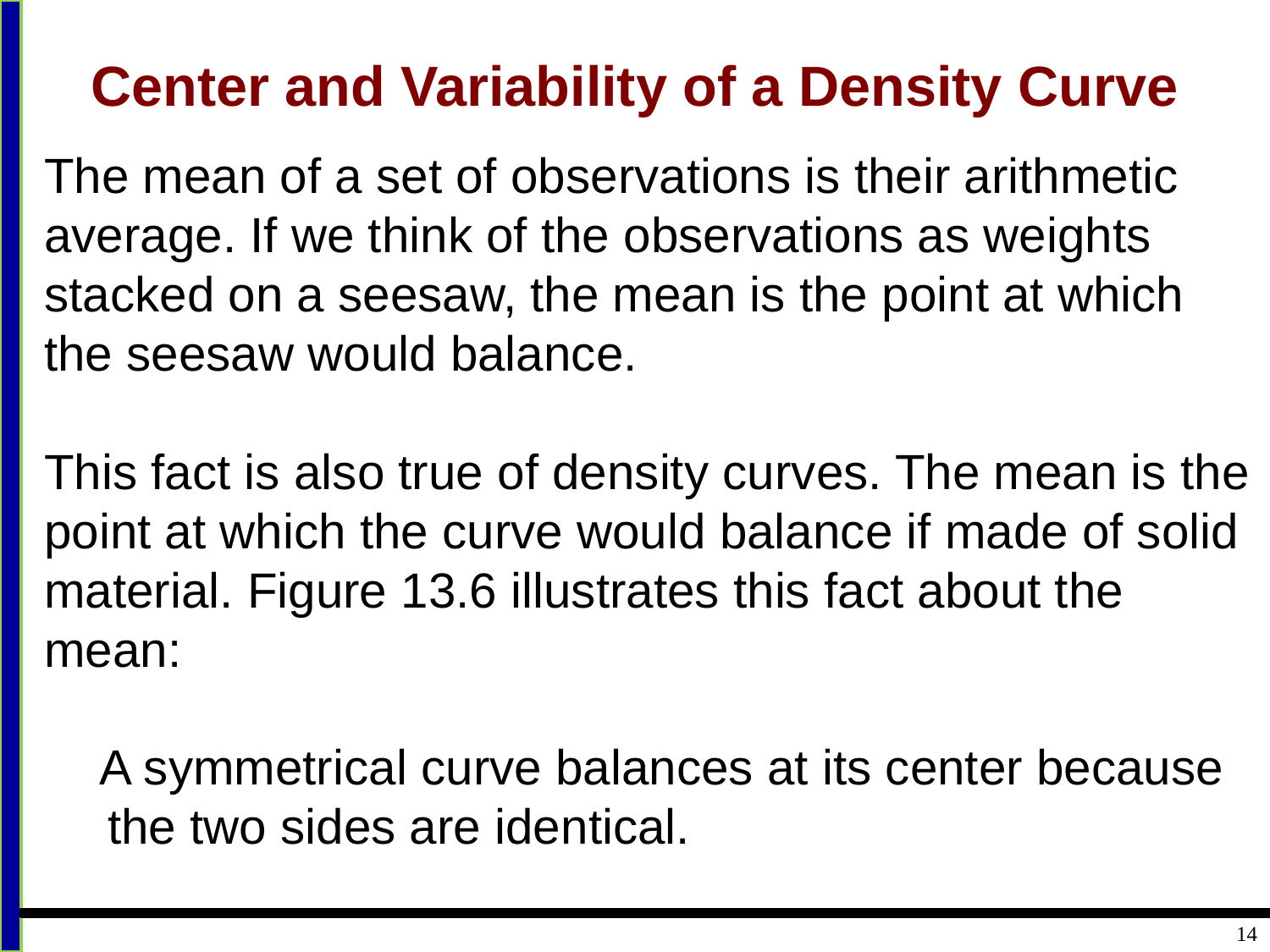

# Center and Variability of a Density Curve
The mean of a set of observations is their arithmetic average. If we think of the observations as weights stacked on a seesaw, the mean is the point at which the seesaw would balance.

This fact is also true of density curves. The mean is the point at which the curve would balance if made of solid material. Figure 13.6 illustrates this fact about the mean:

A symmetrical curve balances at its center because the two sides are identical.